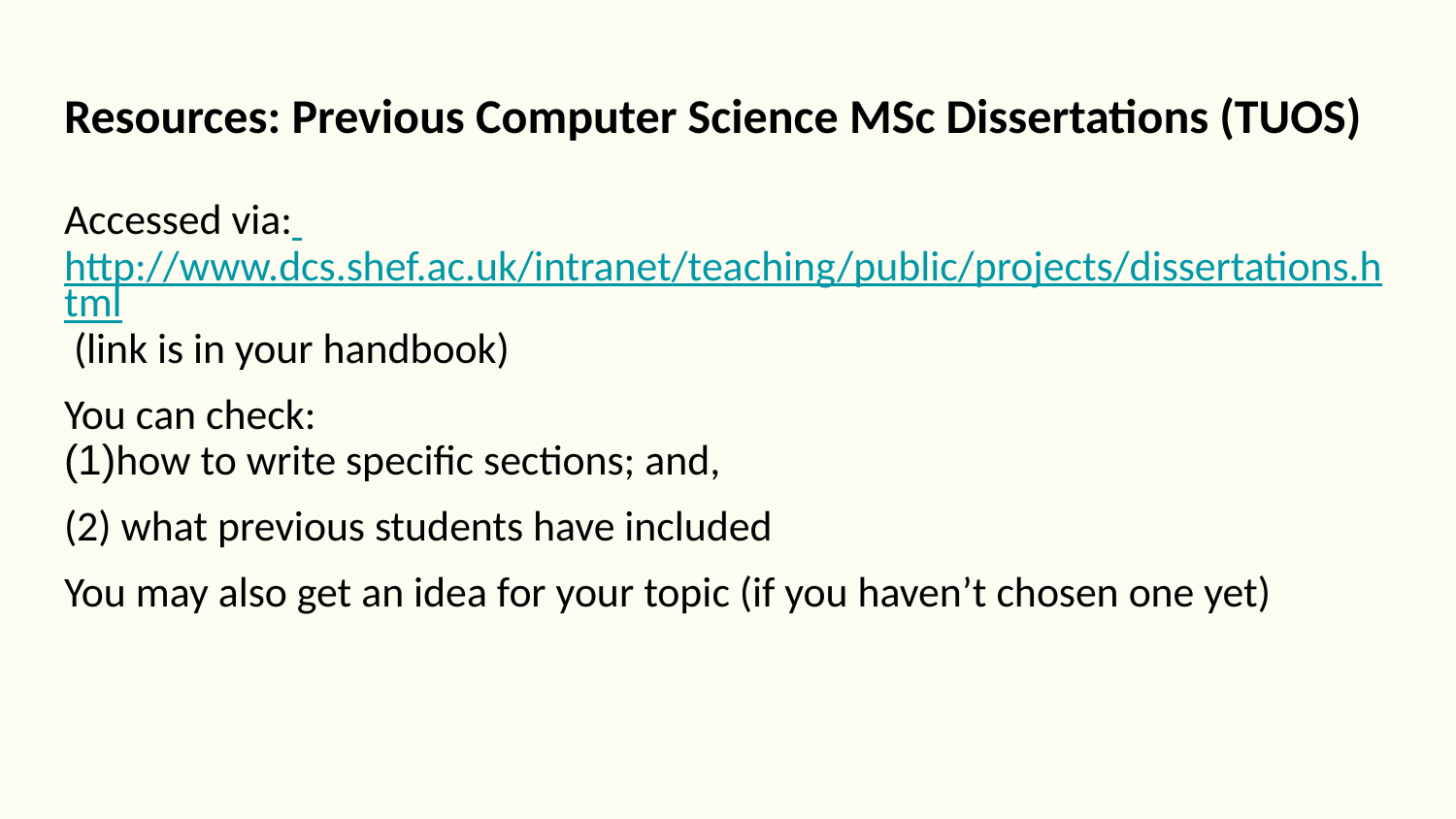

# Resources: Previous Computer Science MSc Dissertations (TUOS)
Accessed via: http://www.dcs.shef.ac.uk/intranet/teaching/public/projects/dissertations.html (link is in your handbook)
You can check:
(1)how to write specific sections; and,
(2) what previous students have included
You may also get an idea for your topic (if you haven’t chosen one yet)